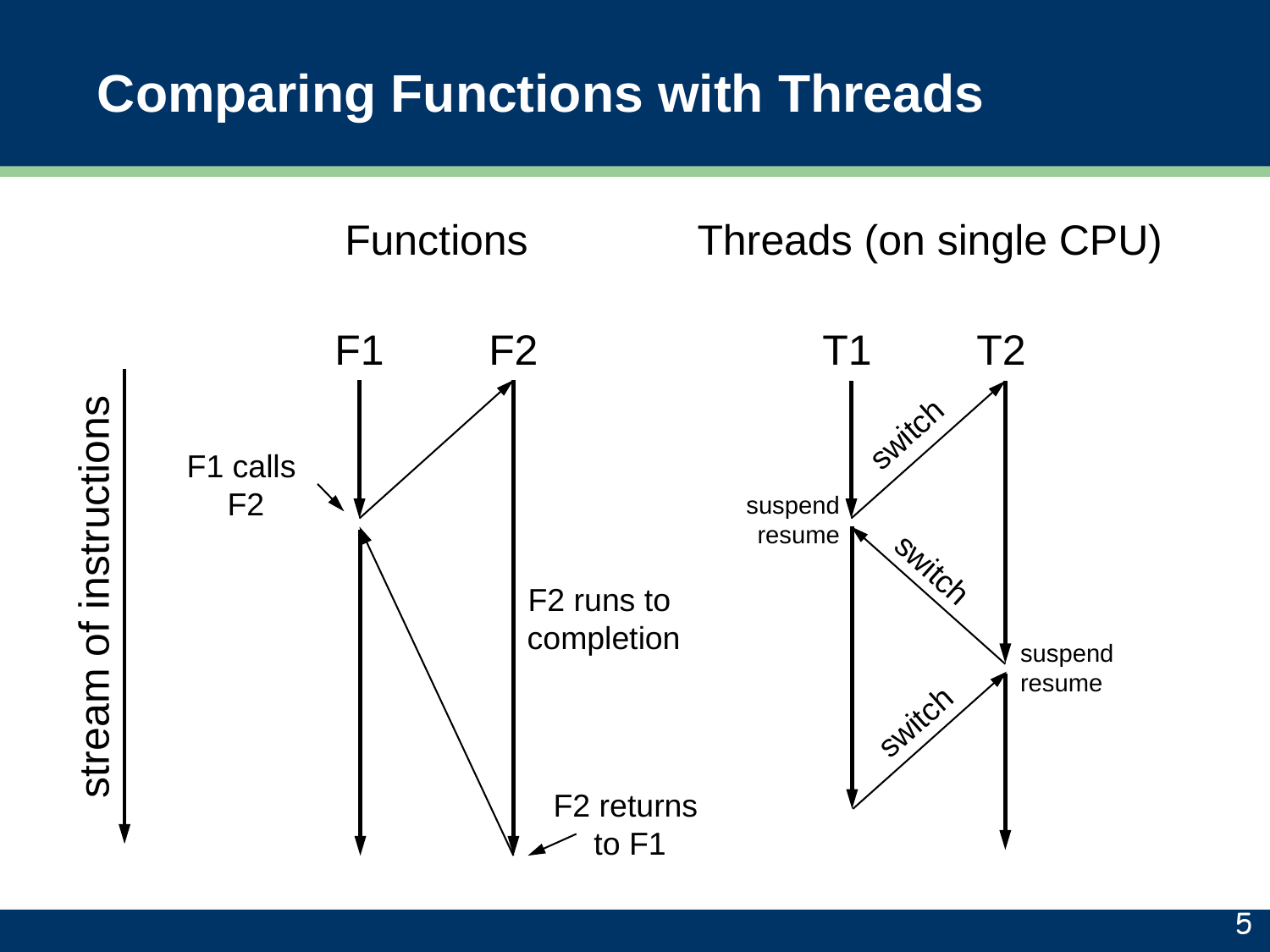

# Comparing Functions with Threads
Threads (on single CPU)
Functions
F1
F2
T1
T2
switch
F1 calls
F2
suspend
resume
switch
stream of instructions
F2 runs to
completion
suspend
resume
switch
F2 returns
 to F1
5